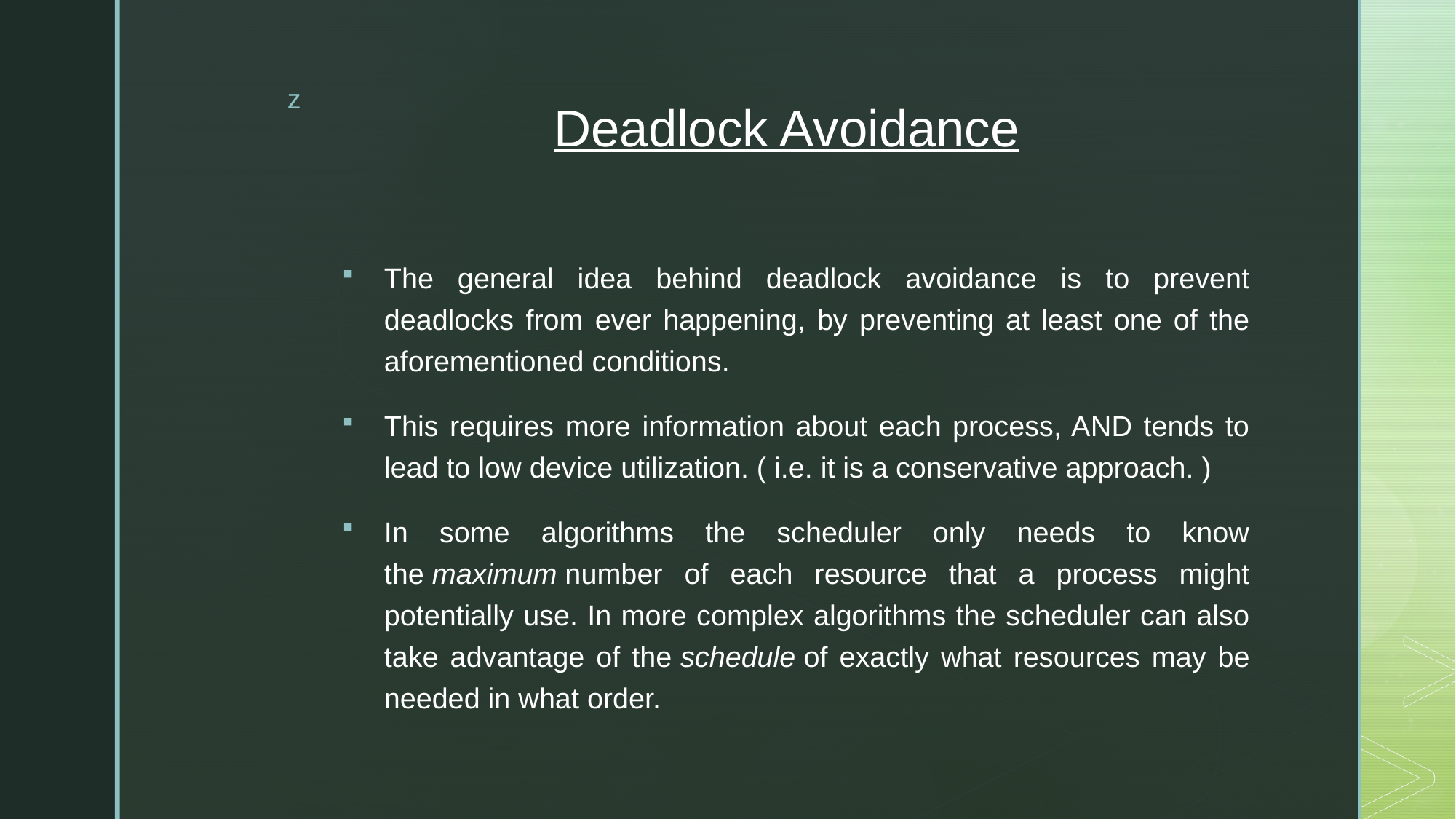

# Deadlock Avoidance
The general idea behind deadlock avoidance is to prevent deadlocks from ever happening, by preventing at least one of the aforementioned conditions.
This requires more information about each process, AND tends to lead to low device utilization. ( i.e. it is a conservative approach. )
In some algorithms the scheduler only needs to know the maximum number of each resource that a process might potentially use. In more complex algorithms the scheduler can also take advantage of the schedule of exactly what resources may be needed in what order.